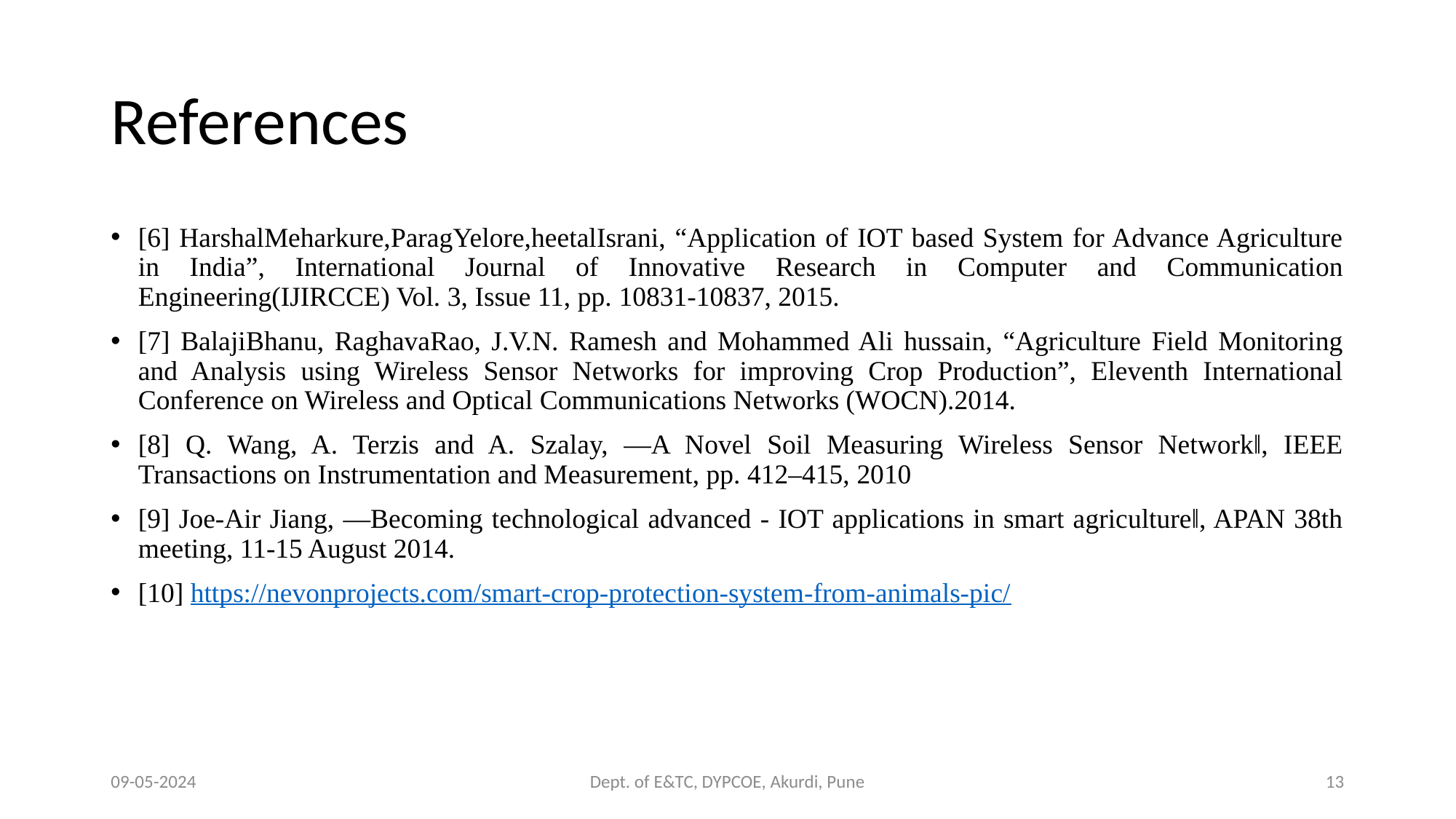

# References
[6] HarshalMeharkure,ParagYelore,heetalIsrani, “Application of IOT based System for Advance Agriculture in India”, International Journal of Innovative Research in Computer and Communication Engineering(IJIRCCE) Vol. 3, Issue 11, pp. 10831-10837, 2015.
[7] BalajiBhanu, RaghavaRao, J.V.N. Ramesh and Mohammed Ali hussain, “Agriculture Field Monitoring and Analysis using Wireless Sensor Networks for improving Crop Production”, Eleventh International Conference on Wireless and Optical Communications Networks (WOCN).2014.
[8] Q. Wang, A. Terzis and A. Szalay, ―A Novel Soil Measuring Wireless Sensor Network‖, IEEE Transactions on Instrumentation and Measurement, pp. 412–415, 2010
[9] Joe-Air Jiang, ―Becoming technological advanced - IOT applications in smart agriculture‖, APAN 38th meeting, 11-15 August 2014.
[10] https://nevonprojects.com/smart-crop-protection-system-from-animals-pic/

09-05-2024
Dept. of E&TC, DYPCOE, Akurdi, Pune
13